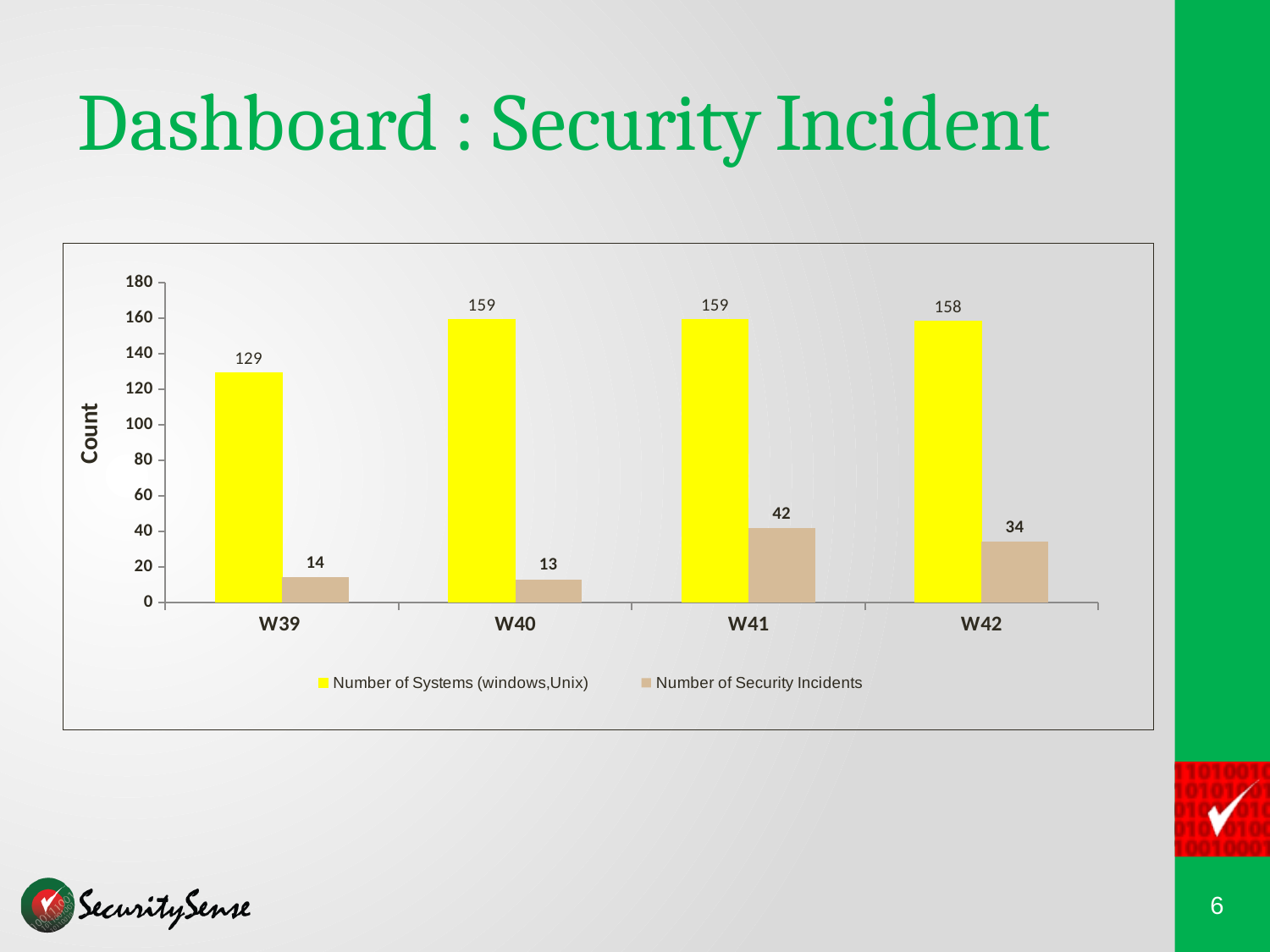

# Dashboard : Security Incident

### Chart

| Category | Number of Systems (windows,Unix) | Number of Security Incidents |
|---|---|---|
| W39  | 129.0 | 14.0 |
| W40 | 159.0 | 13.0 |
| W41 | 159.0 | 42.0 |
| W42 | 158.0 | 34.0 |
6